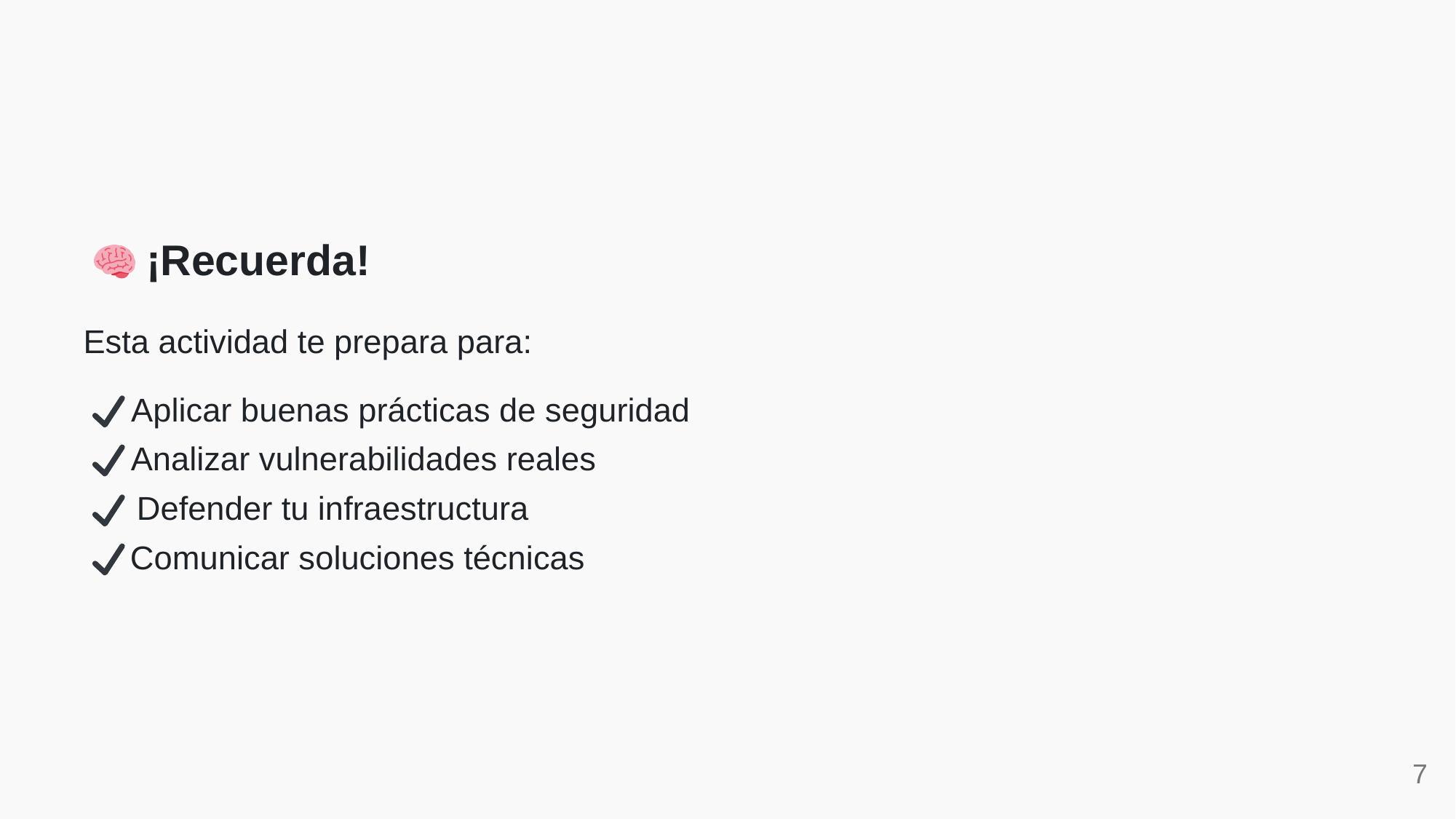

¡Recuerda!

Esta actividad te prepara para:
 Aplicar buenas prácticas de seguridad

 Analizar vulnerabilidades reales

 Defender tu infraestructura

 Comunicar soluciones técnicas

7